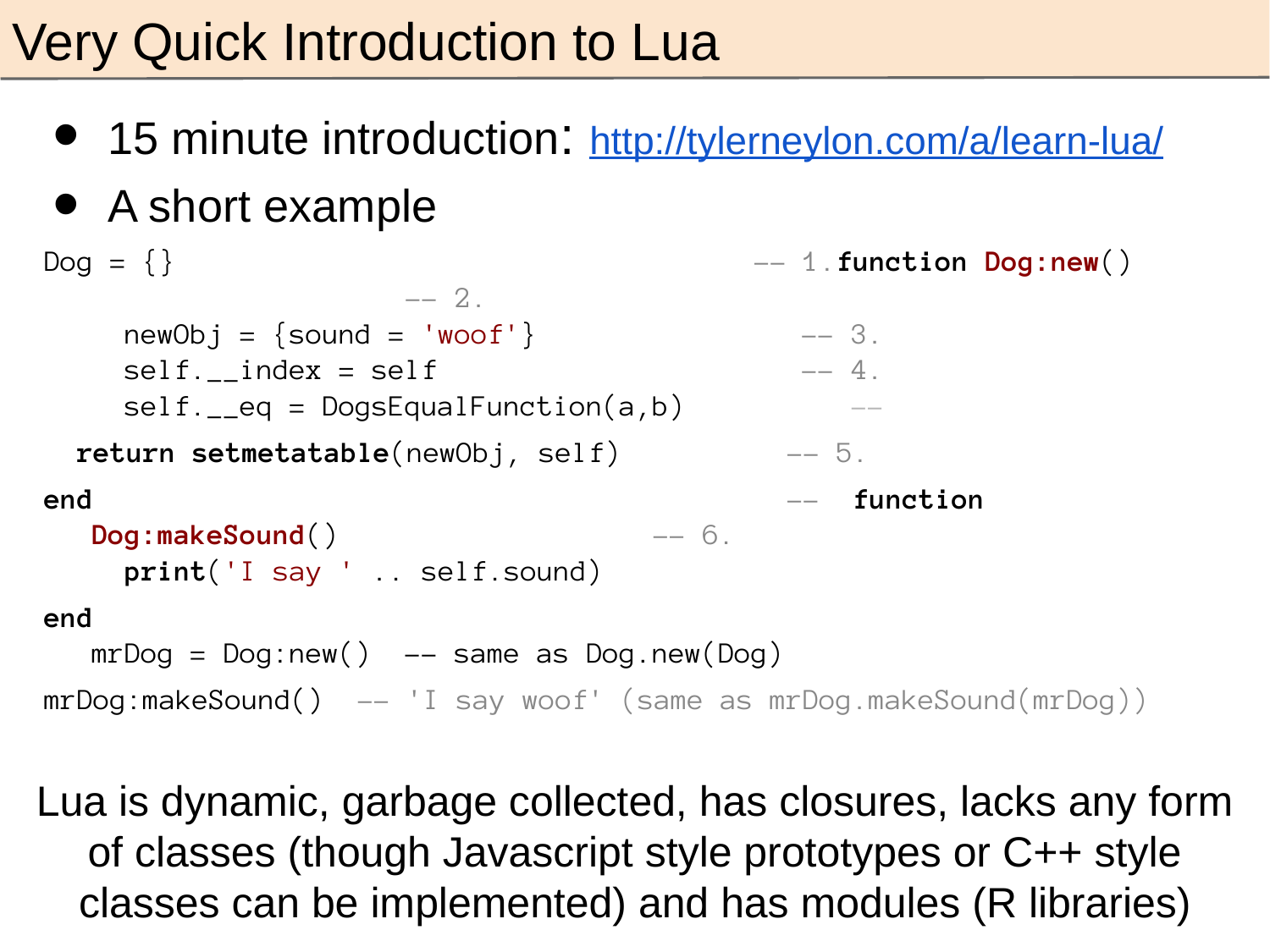

Very Quick Introduction to Lua
15 minute introduction: http://tylerneylon.com/a/learn-lua/
A short example
Dog = {}                                   -- 1.function Dog:new()                         -- 2.
  newObj = {sound = 'woof'}                -- 3.
  self.__index = self                      -- 4.
  self.__eq = DogsEqualFunction(a,b)          --
  return setmetatable(newObj, self)          -- 5.
end                                          --  function Dog:makeSound()                   -- 6.
  print('I say ' .. self.sound)
end
mrDog = Dog:new()  -- same as Dog.new(Dog)
mrDog:makeSound()  -- 'I say woof' (same as mrDog.makeSound(mrDog))
Lua is dynamic, garbage collected, has closures, lacks any form of classes (though Javascript style prototypes or C++ style classes can be implemented) and has modules (R libraries)